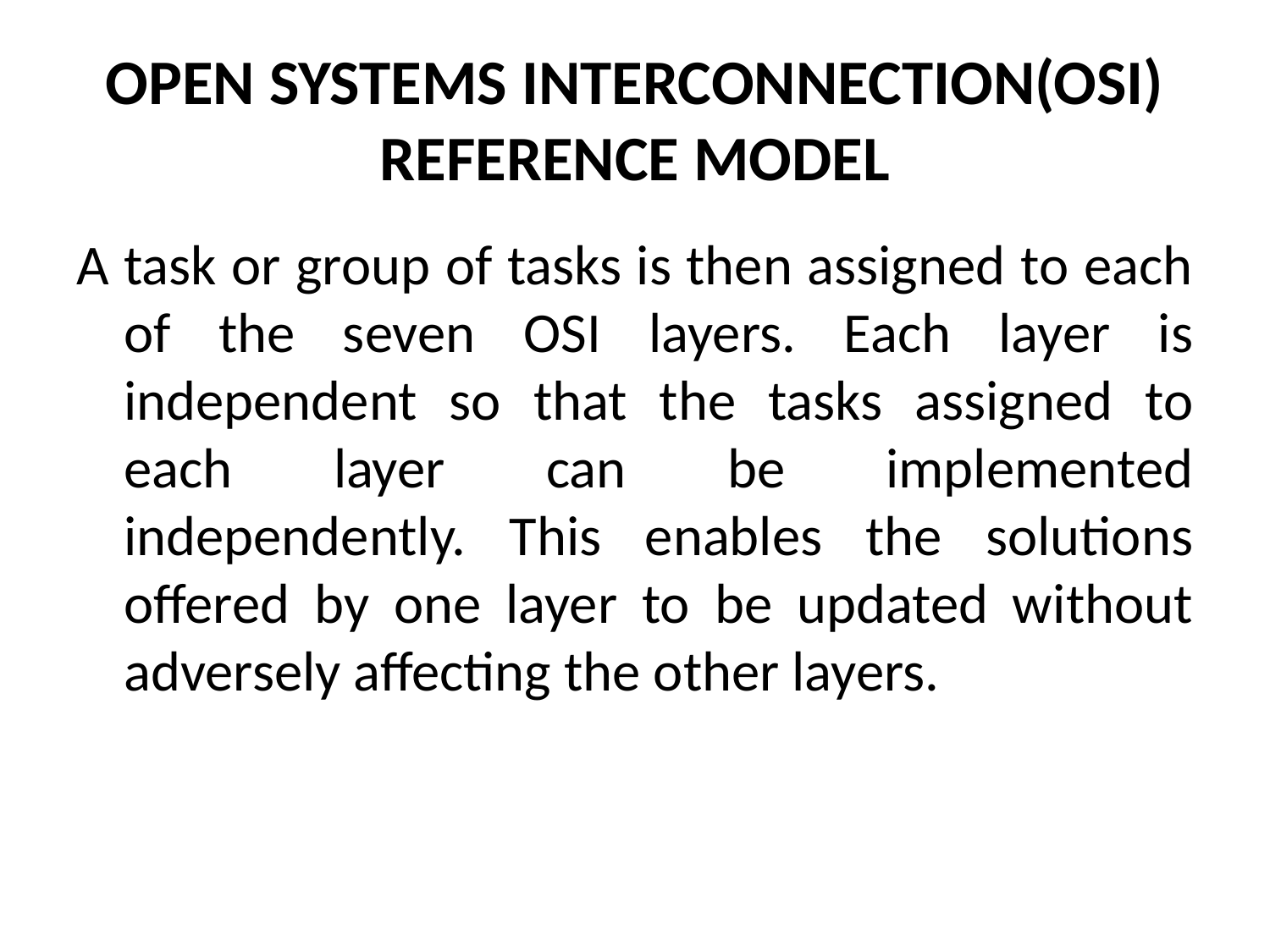

# OPEN SYSTEMS INTERCONNECTION(OSI) REFERENCE MODEL
A task or group of tasks is then assigned to each of the seven OSI layers. Each layer is independent so that the tasks assigned to each layer can be implemented independently. This enables the solutions offered by one layer to be updated without adversely affecting the other layers.